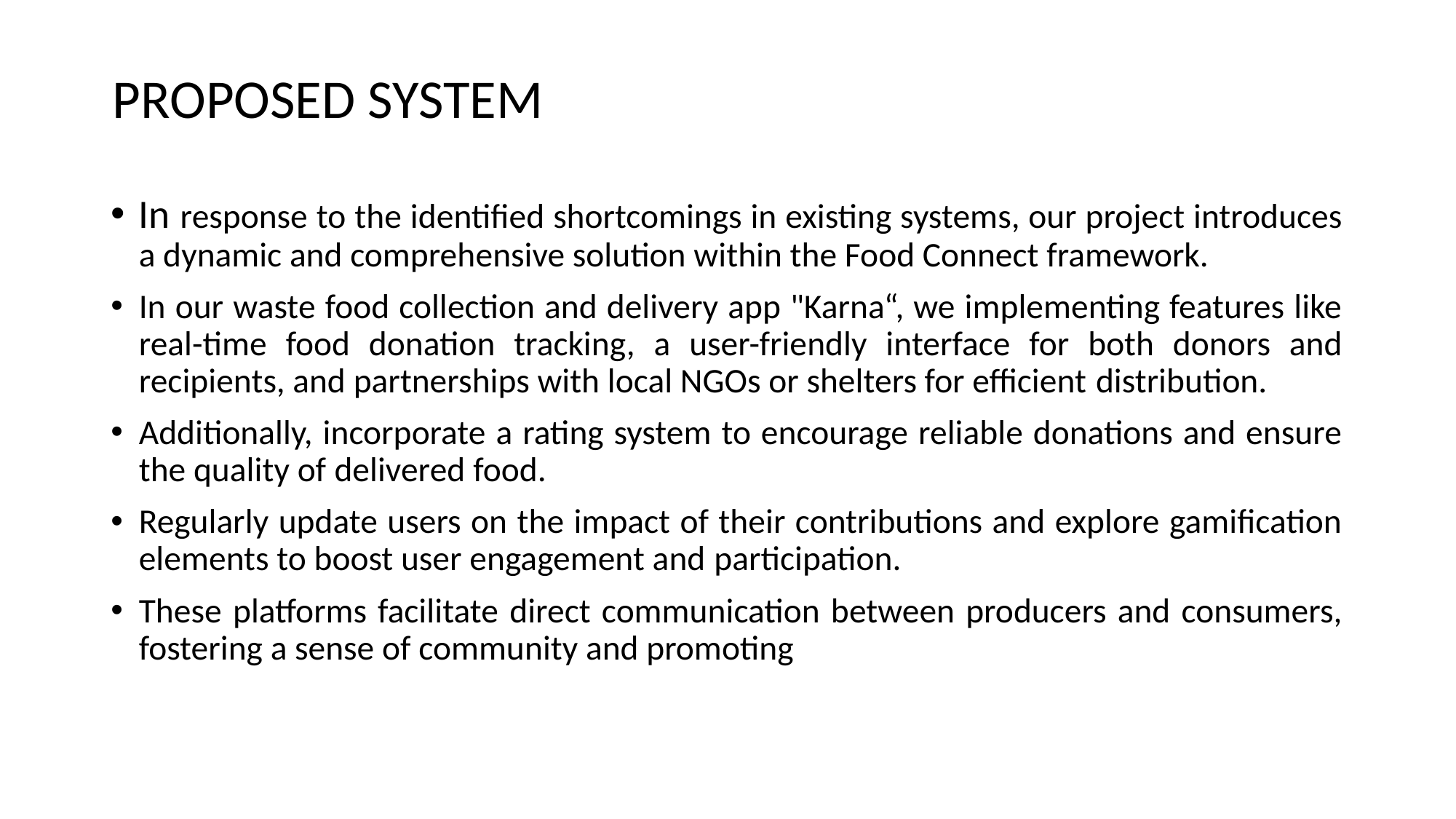

# PROPOSED SYSTEM
In response to the identified shortcomings in existing systems, our project introduces a dynamic and comprehensive solution within the Food Connect framework.
In our waste food collection and delivery app "Karna“, we implementing features like real-time food donation tracking, a user-friendly interface for both donors and recipients, and partnerships with local NGOs or shelters for efficient distribution.
Additionally, incorporate a rating system to encourage reliable donations and ensure the quality of delivered food.
Regularly update users on the impact of their contributions and explore gamification elements to boost user engagement and participation.
These platforms facilitate direct communication between producers and consumers, fostering a sense of community and promoting